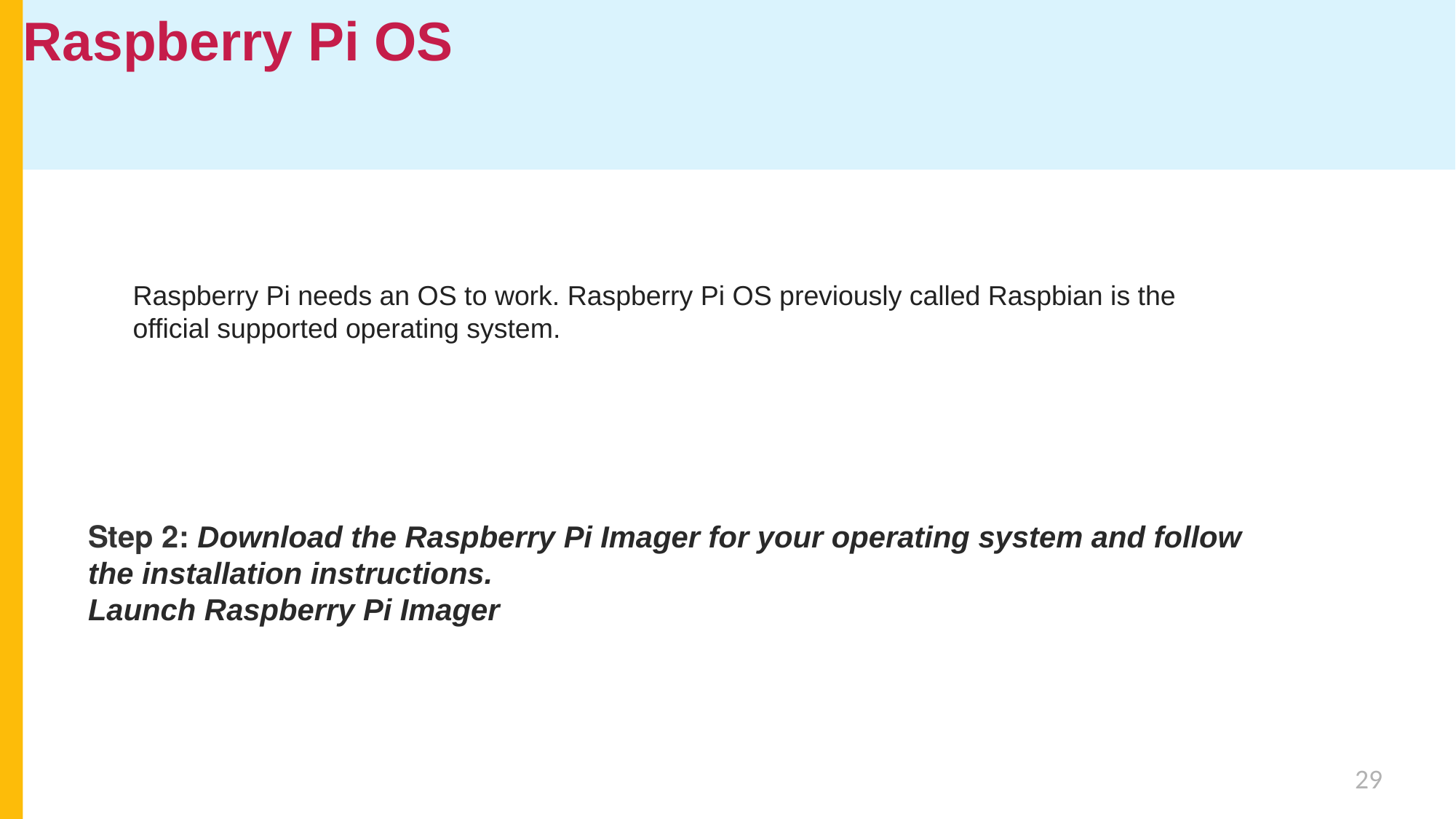

# Raspberry Pi OS
Raspberry Pi needs an OS to work. Raspberry Pi OS previously called Raspbian is the  official supported operating system.

Step 2: Download the Raspberry Pi Imager for your operating system and follow the installation instructions.
Launch Raspberry Pi Imager

29